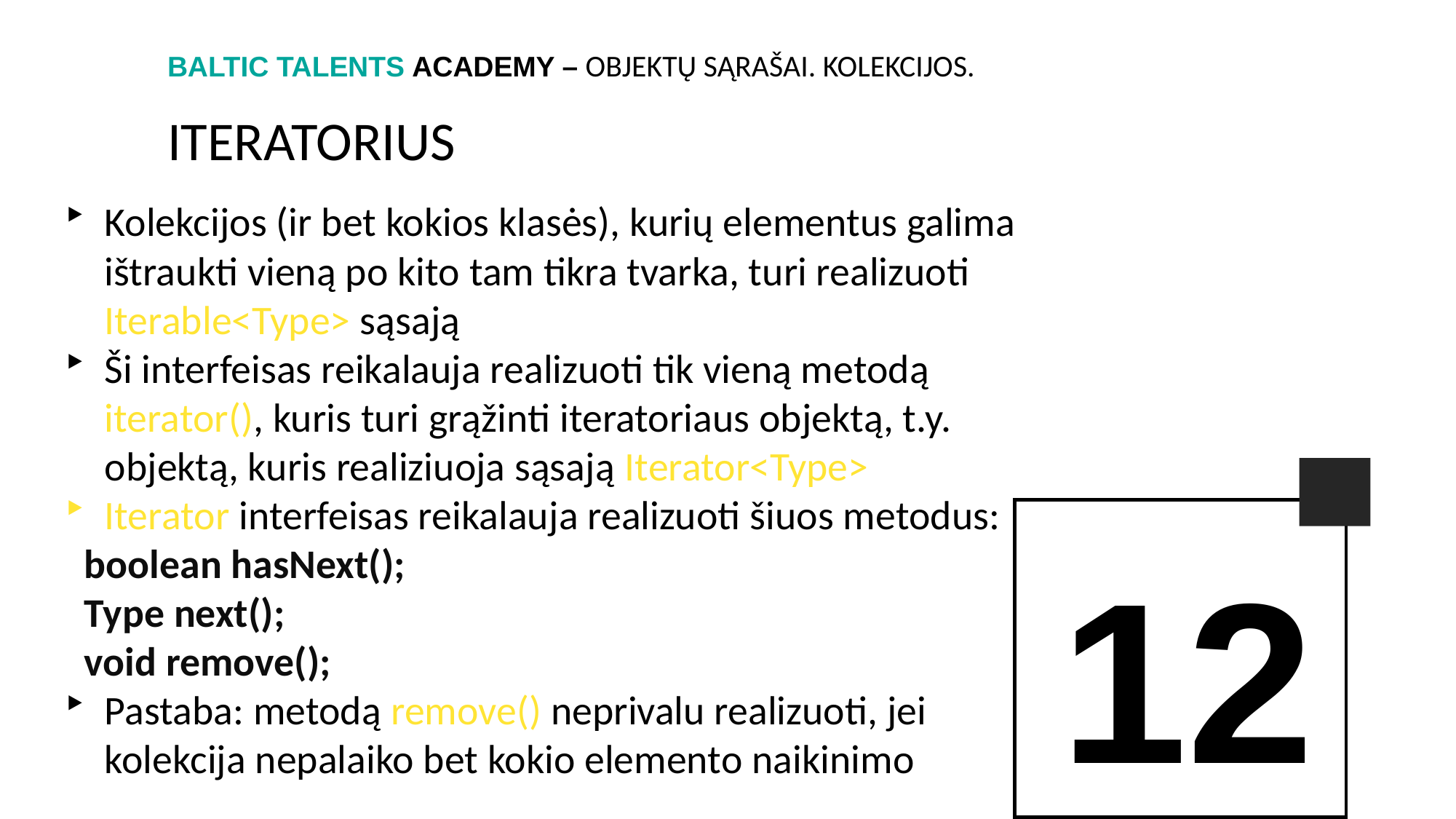

BALTIc TALENTs AcADEMy – Objektų sąrašai. Kolekcijos.

iteratorius
Kolekcijos (ir bet kokios klasės), kurių elementus galima ištraukti vieną po kito tam tikra tvarka, turi realizuoti Iterable<Type> sąsają
Ši interfeisas reikalauja realizuoti tik vieną metodą iterator(), kuris turi grąžinti iteratoriaus objektą, t.y. objektą, kuris realiziuoja sąsają Iterator<Type>
Iterator interfeisas reikalauja realizuoti šiuos metodus:
boolean hasNext();
Type next();
void remove();
Pastaba: metodą remove() neprivalu realizuoti, jei kolekcija nepalaiko bet kokio elemento naikinimo

12